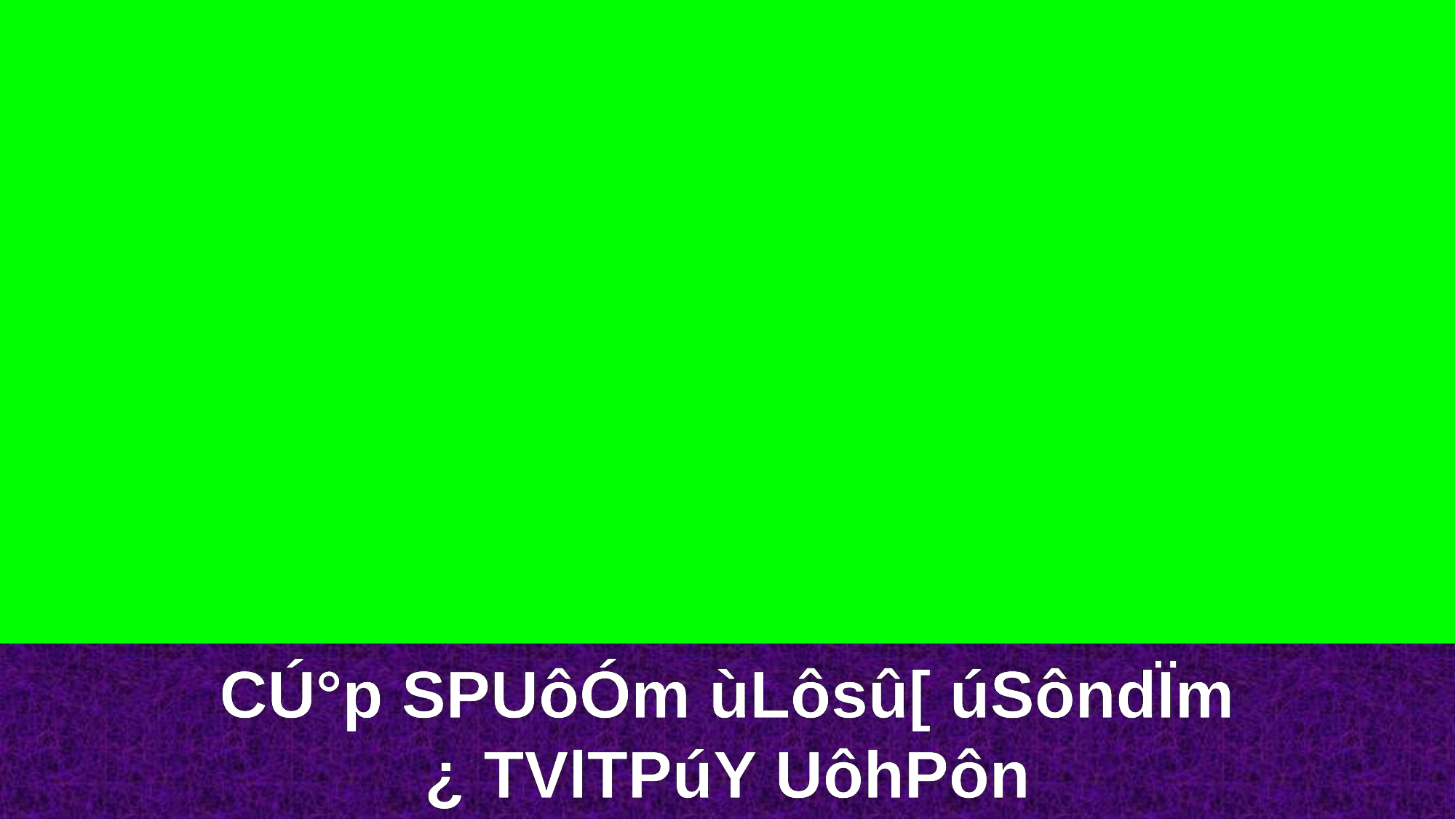

CÚ°p SPUôÓm ùLôsû[ úSôndÏm
¿ TVlTPúY UôhPôn